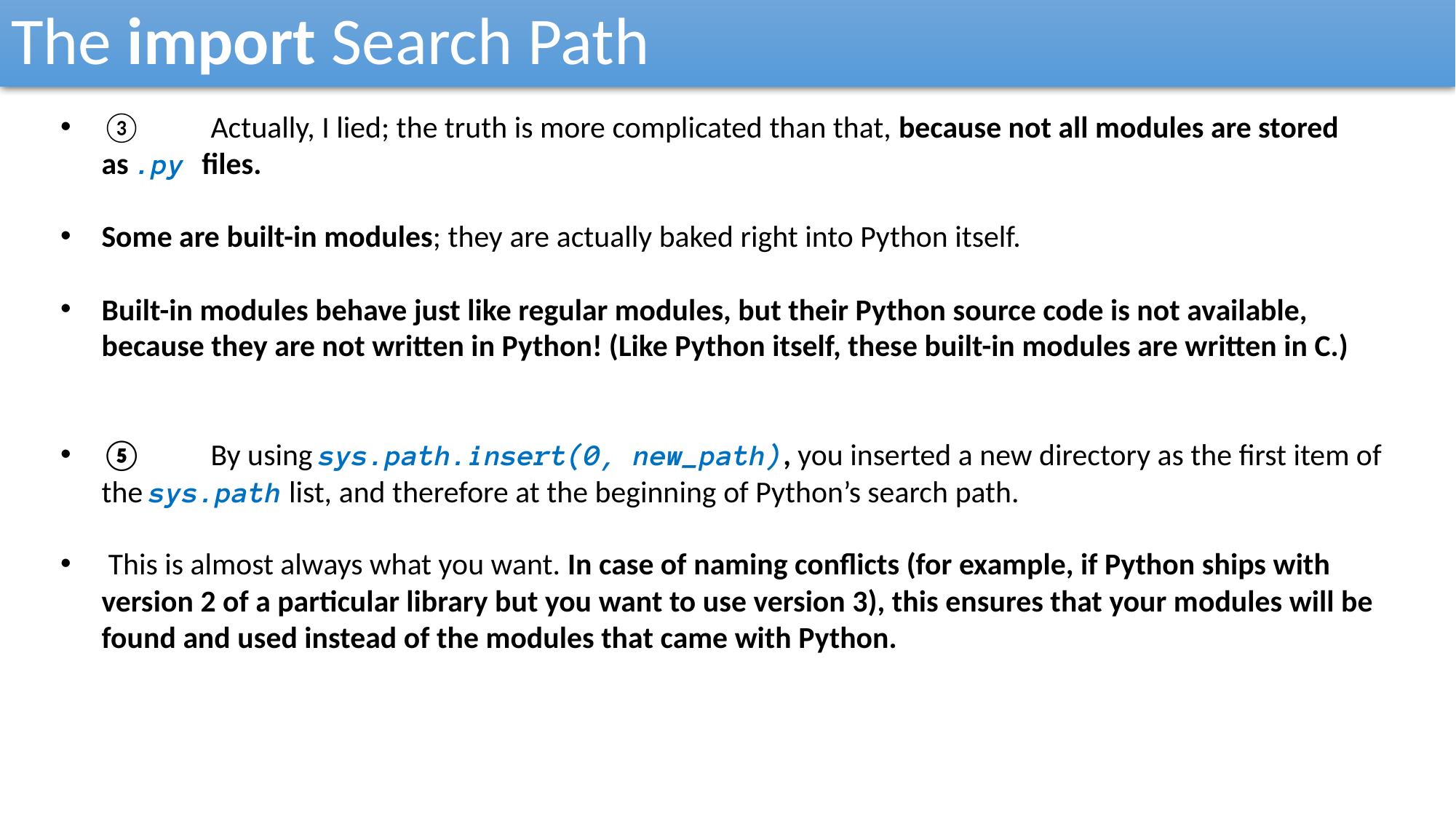

The import Search Path
③	Actually, I lied; the truth is more complicated than that, because not all modules are stored as .py files.

Some are built-in modules; they are actually baked right into Python itself.

Built-in modules behave just like regular modules, but their Python source code is not available, because they are not written in Python! (Like Python itself, these built-in modules are written in C.)

⑤	By using sys.path.insert(0, new_path), you inserted a new directory as the first item of the sys.path list, and therefore at the beginning of Python’s search path.

 This is almost always what you want. In case of naming conflicts (for example, if Python ships with version 2 of a particular library but you want to use version 3), this ensures that your modules will be found and used instead of the modules that came with Python.